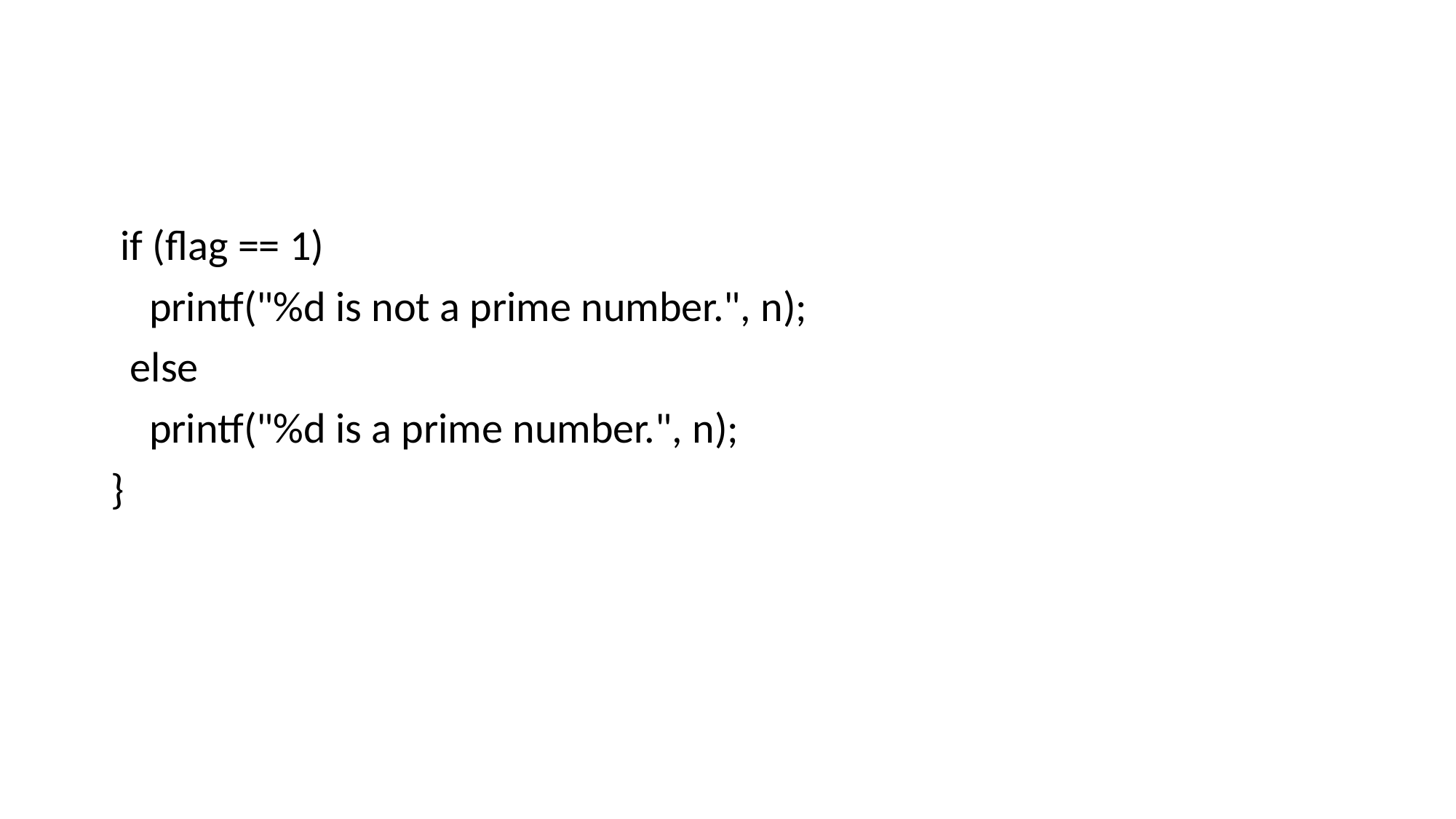

#
 if (flag == 1)
    printf("%d is not a prime number.", n);
  else
    printf("%d is a prime number.", n);
}